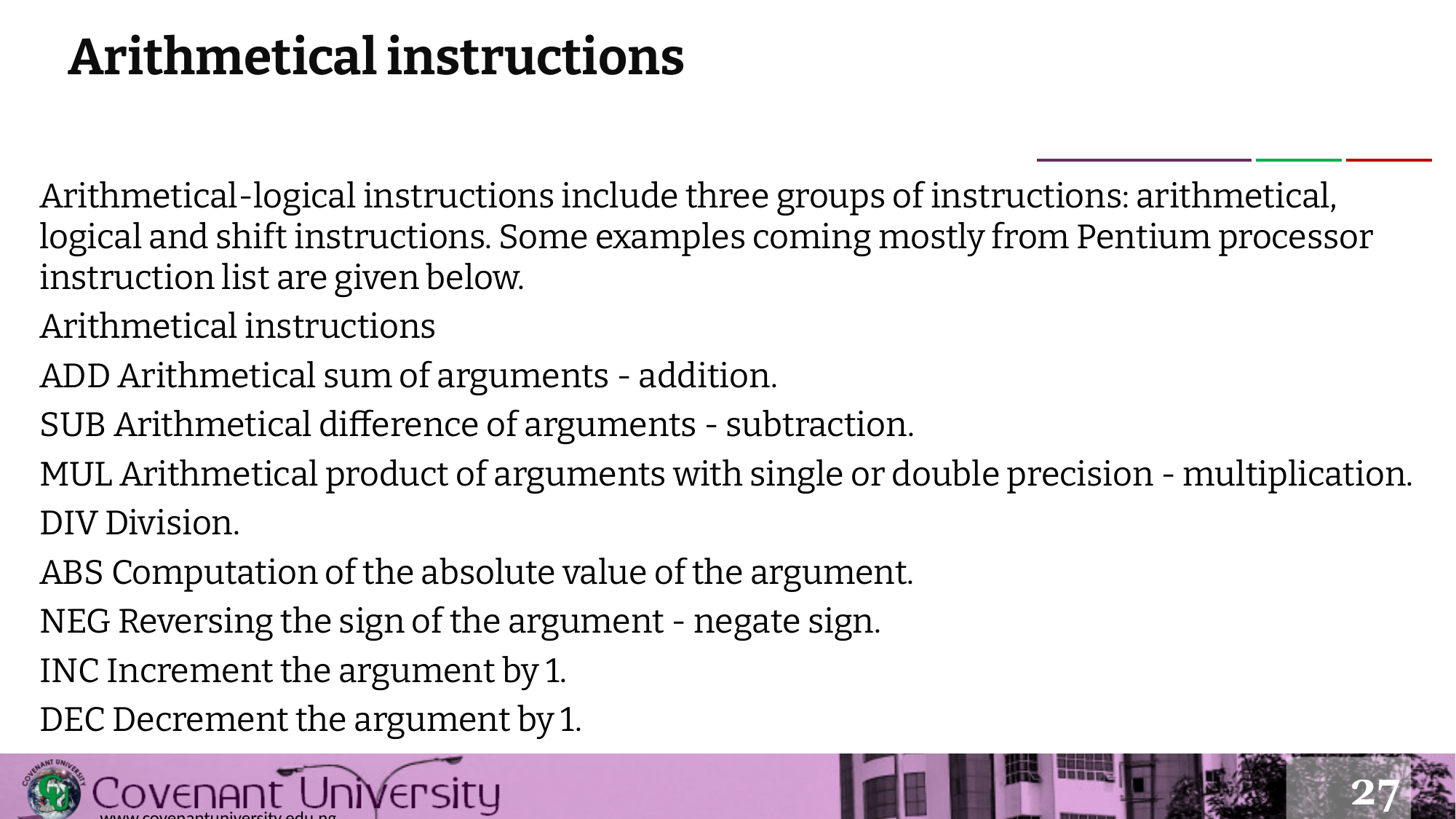

# Arithmetical instructions
Arithmetical-logical instructions include three groups of instructions: arithmetical, logical and shift instructions. Some examples coming mostly from Pentium processor instruction list are given below.
Arithmetical instructions
ADD Arithmetical sum of arguments - addition.
SUB Arithmetical difference of arguments - subtraction.
MUL Arithmetical product of arguments with single or double precision - multiplication.
DIV Division.
ABS Computation of the absolute value of the argument.
NEG Reversing the sign of the argument - negate sign.
INC Increment the argument by 1.
DEC Decrement the argument by 1.